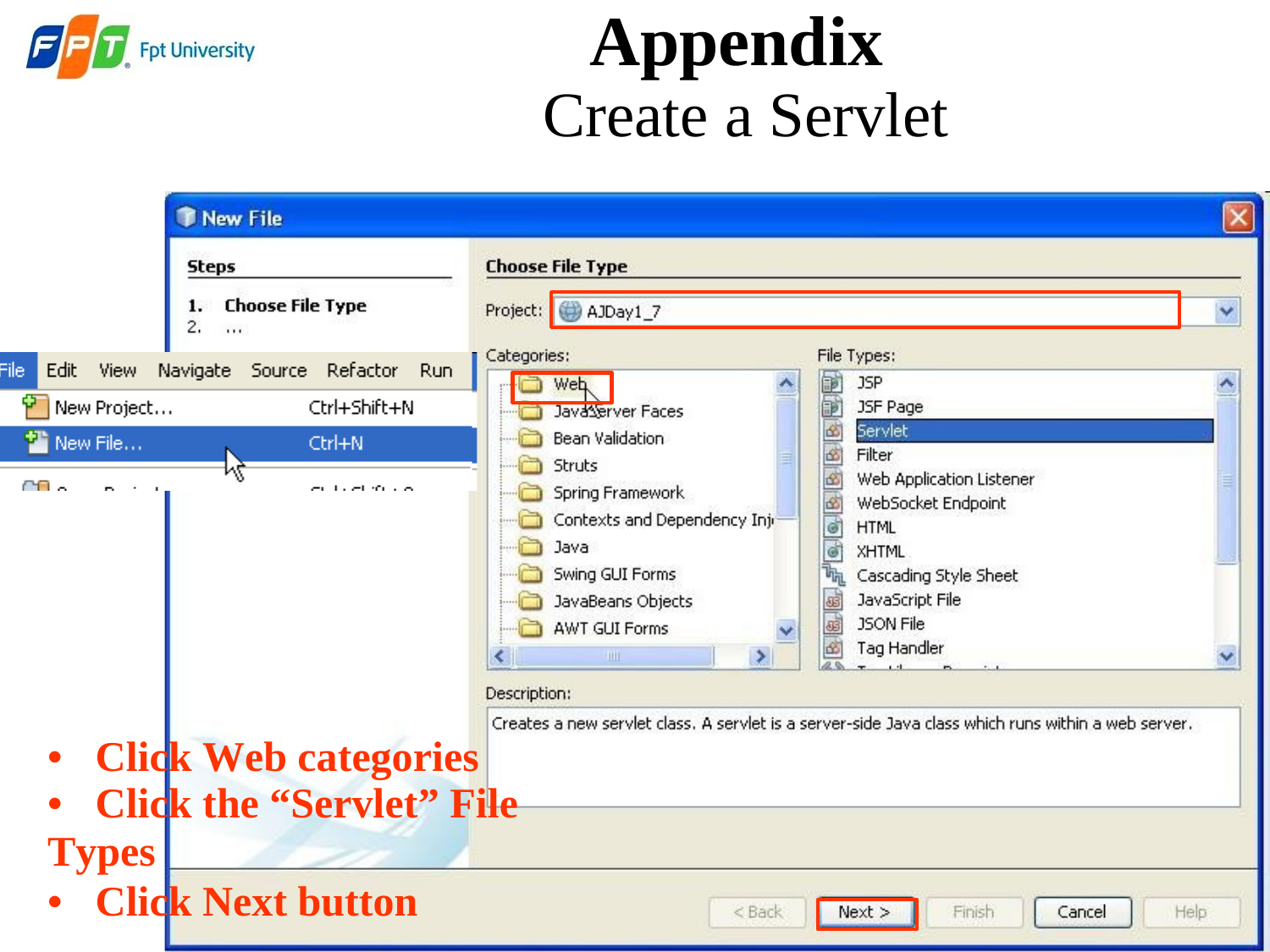

Appendix
Create
a
Servlet

•  Click Web categories
•  Click the “Servlet” File Types
•  Click Next button